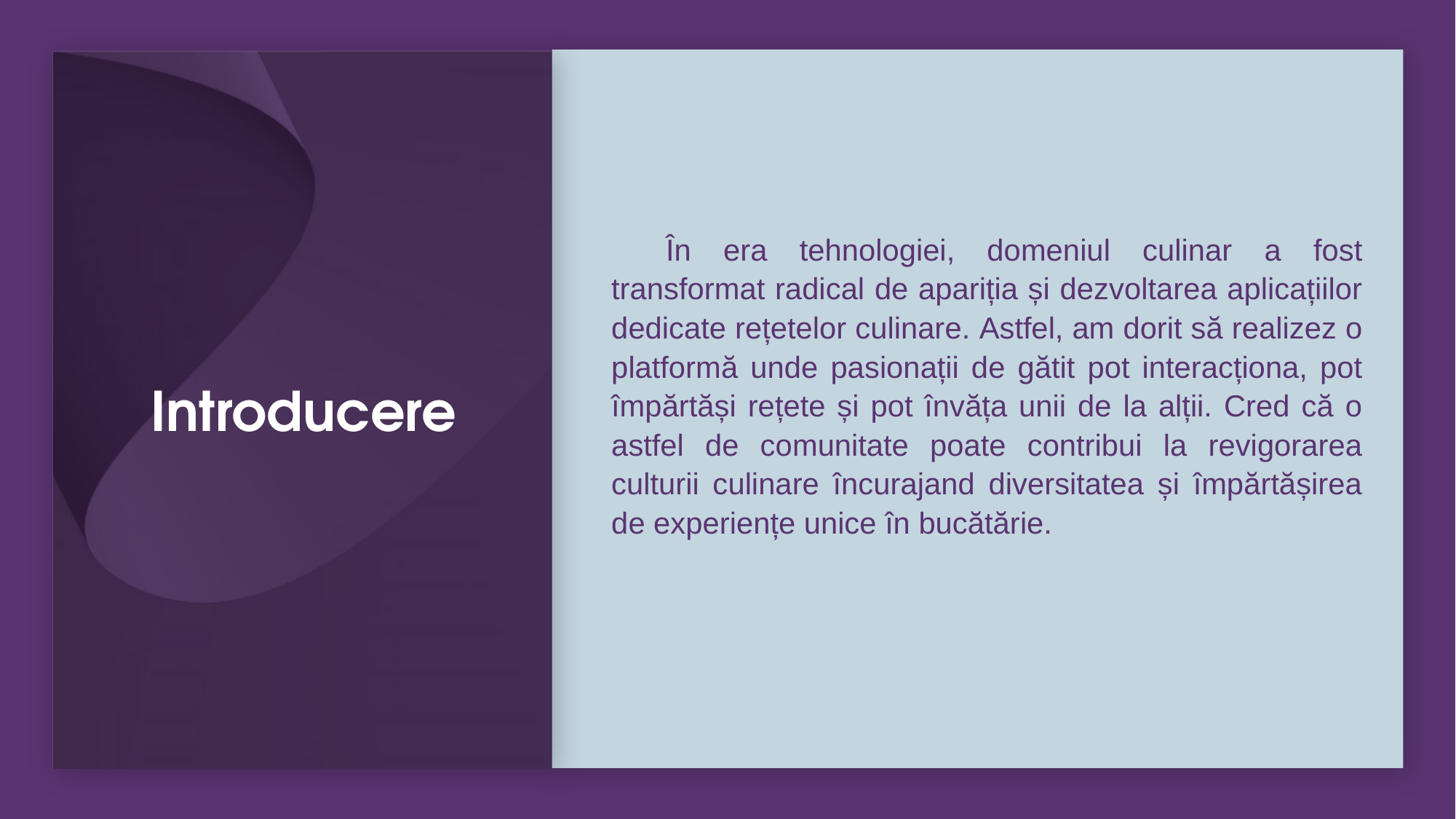

# Introducere
În era tehnologiei, domeniul culinar a fost transformat radical de apariția și dezvoltarea aplicațiilor dedicate rețetelor culinare. Astfel, am dorit să realizez o platformă unde pasionații de gătit pot interacționa, pot împărtăși rețete și pot învăța unii de la alții. Cred că o astfel de comunitate poate contribui la revigorarea culturii culinare încurajand diversitatea și împărtășirea de experiențe unice în bucătărie.